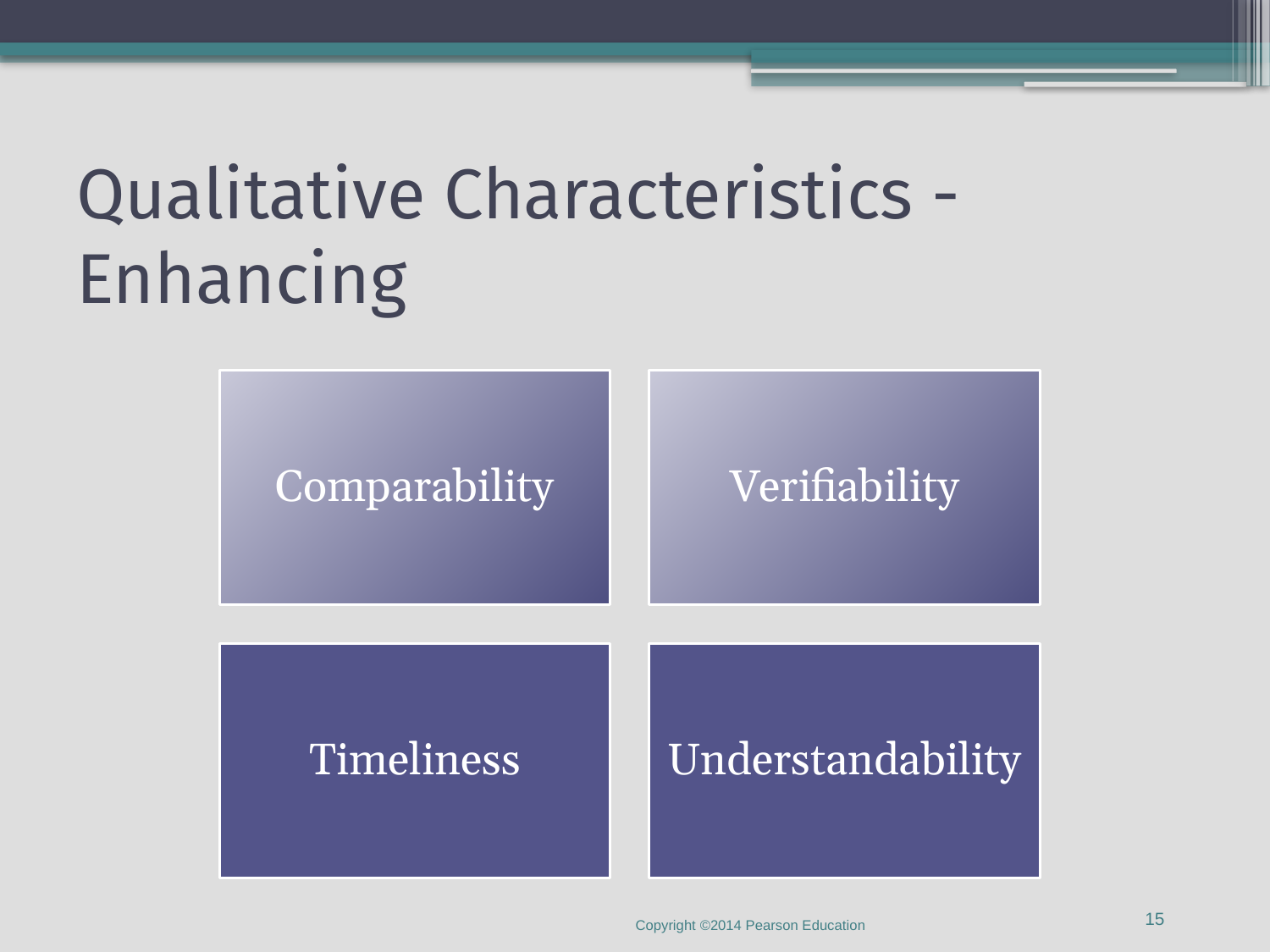

# Qualitative Characteristics - Enhancing
Comparability
Verifiability
Timeliness
Understandability
15
Copyright ©2014 Pearson Education